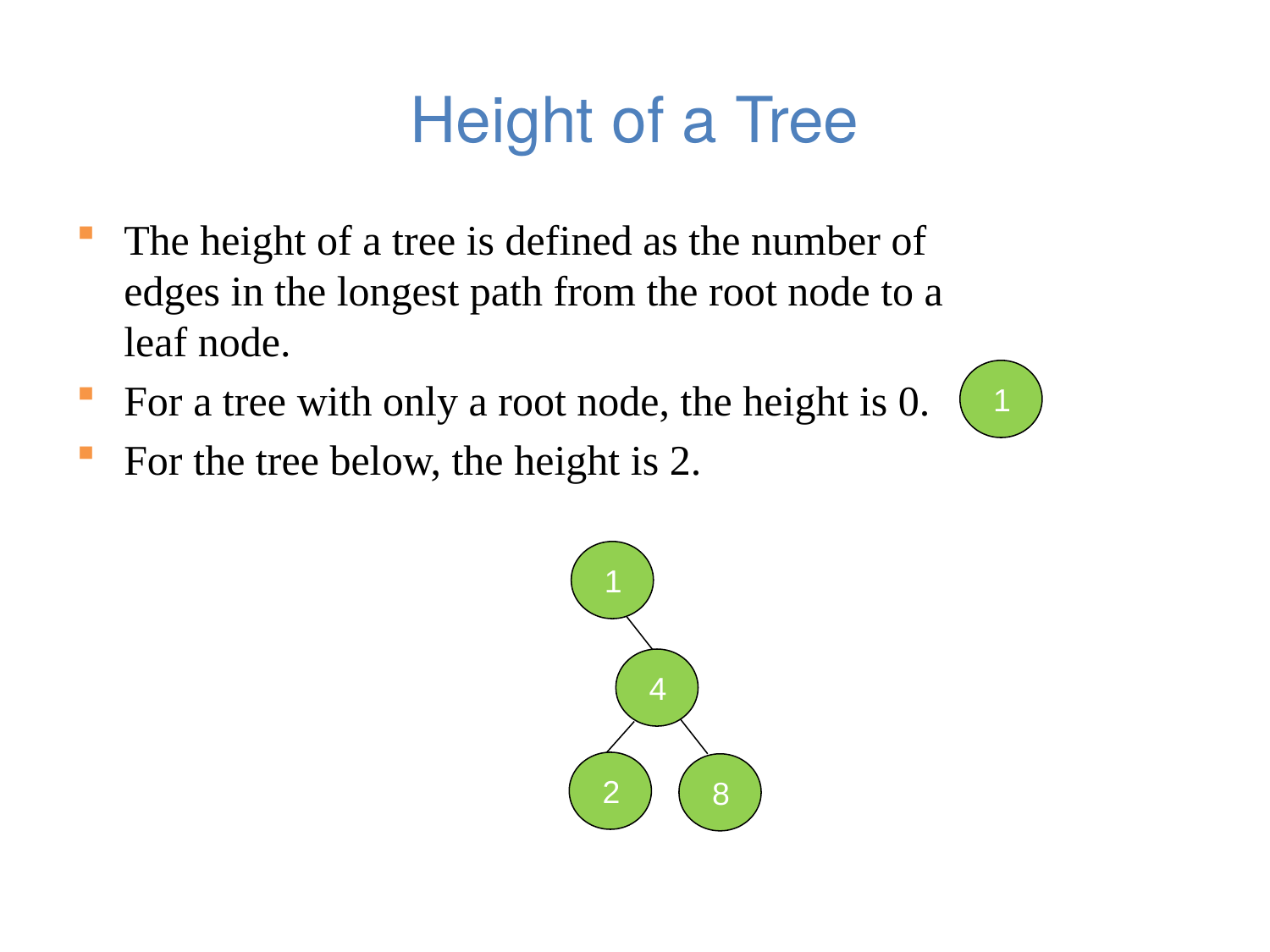

# Height of a Tree
The height of a tree is defined as the number of edges in the longest path from the root node to a leaf node.
For a tree with only a root node, the height is 0.
For the tree below, the height is 2.

1

1

4

2
8